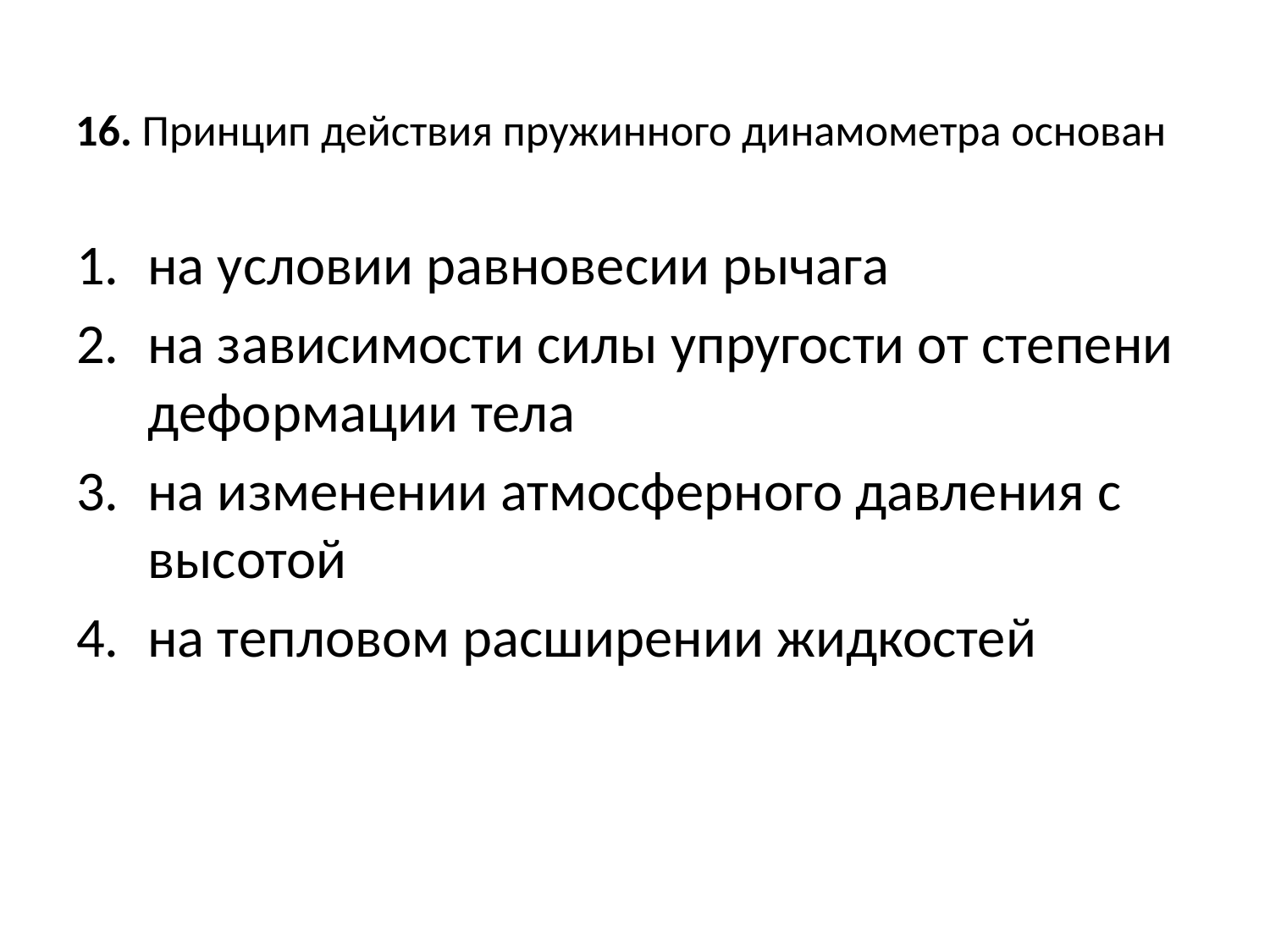

# 16. Принцип действия пружинного динамометра основан
на условии равновесии рычага
на зависимости силы упругости от степени деформации тела
на изменении атмосферного давления с высотой
на тепловом расширении жидкостей